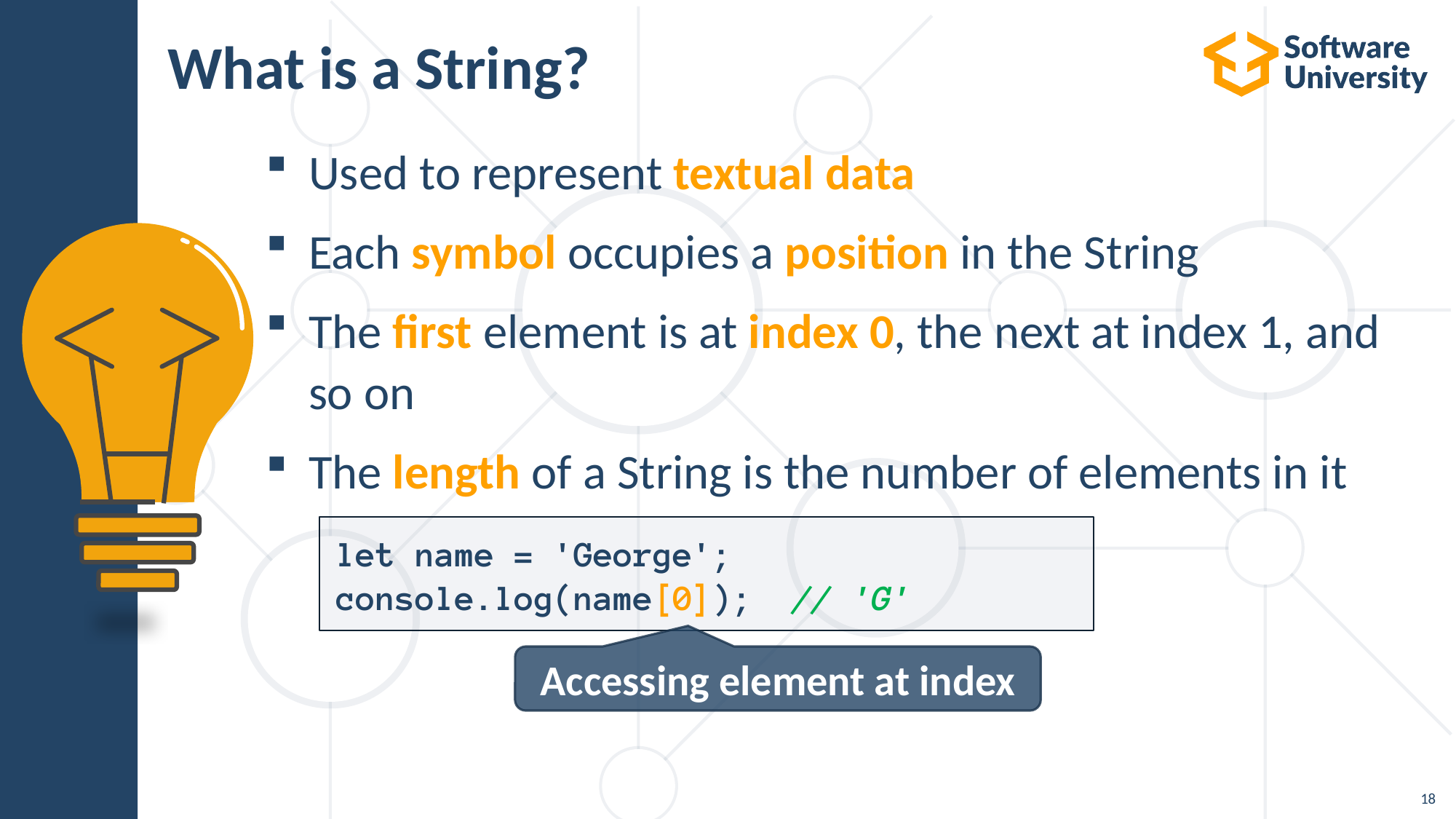

# What is a String?
Used to represent textual data
Each symbol occupies a position in the String
The first element is at index 0, the next at index 1, and
so on
The length of a String is the number of elements in it
let name = 'George';
console.log(name[0]);  // 'G'
Accessing element at index
18